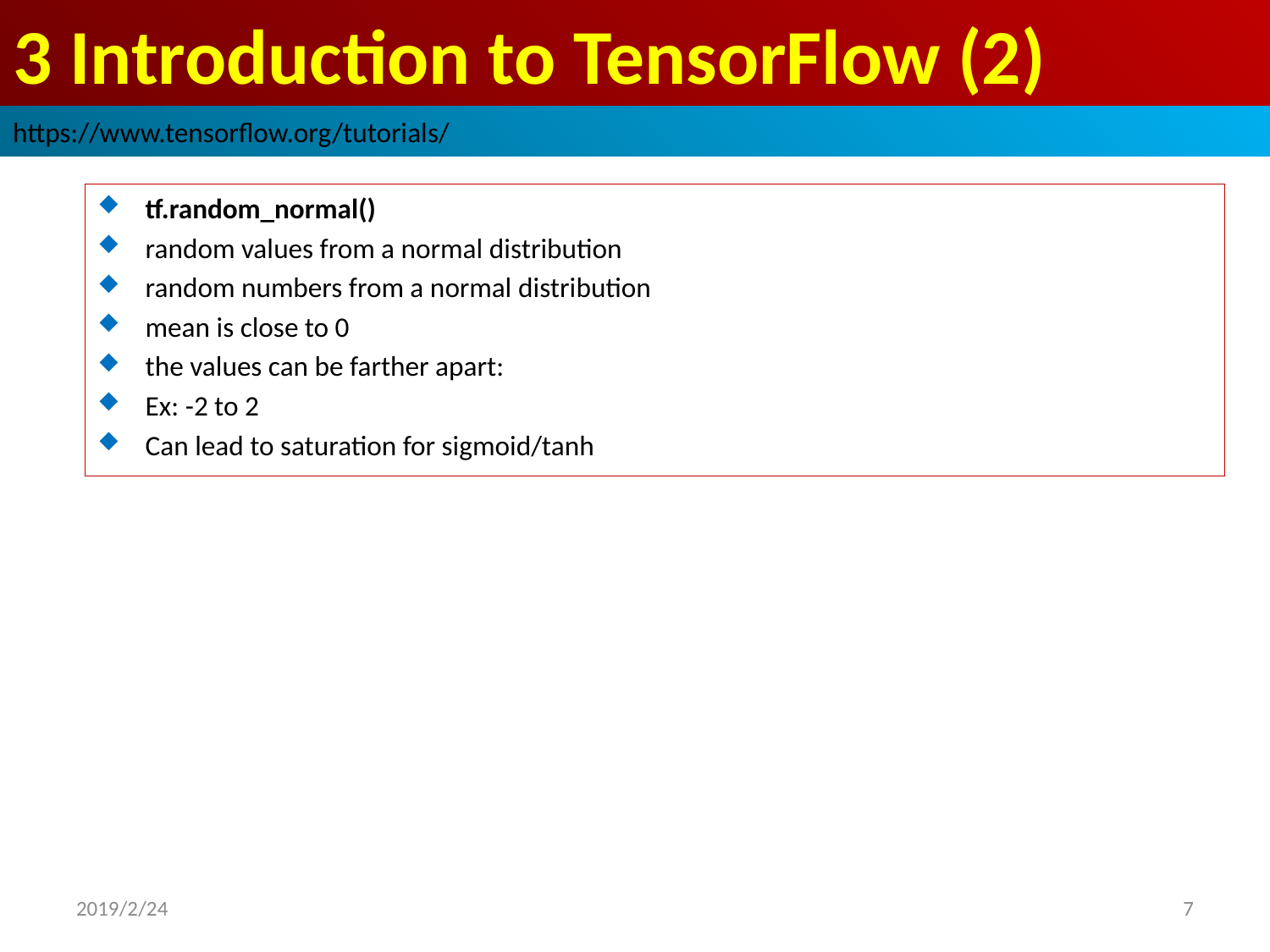

# 3 Introduction to TensorFlow (2)
https://www.tensorflow.org/tutorials/
tf.random_normal()
random values from a normal distribution
random numbers from a normal distribution
mean is close to 0
the values can be farther apart:
Ex: -2 to 2
Can lead to saturation for sigmoid/tanh
2019/2/24
7